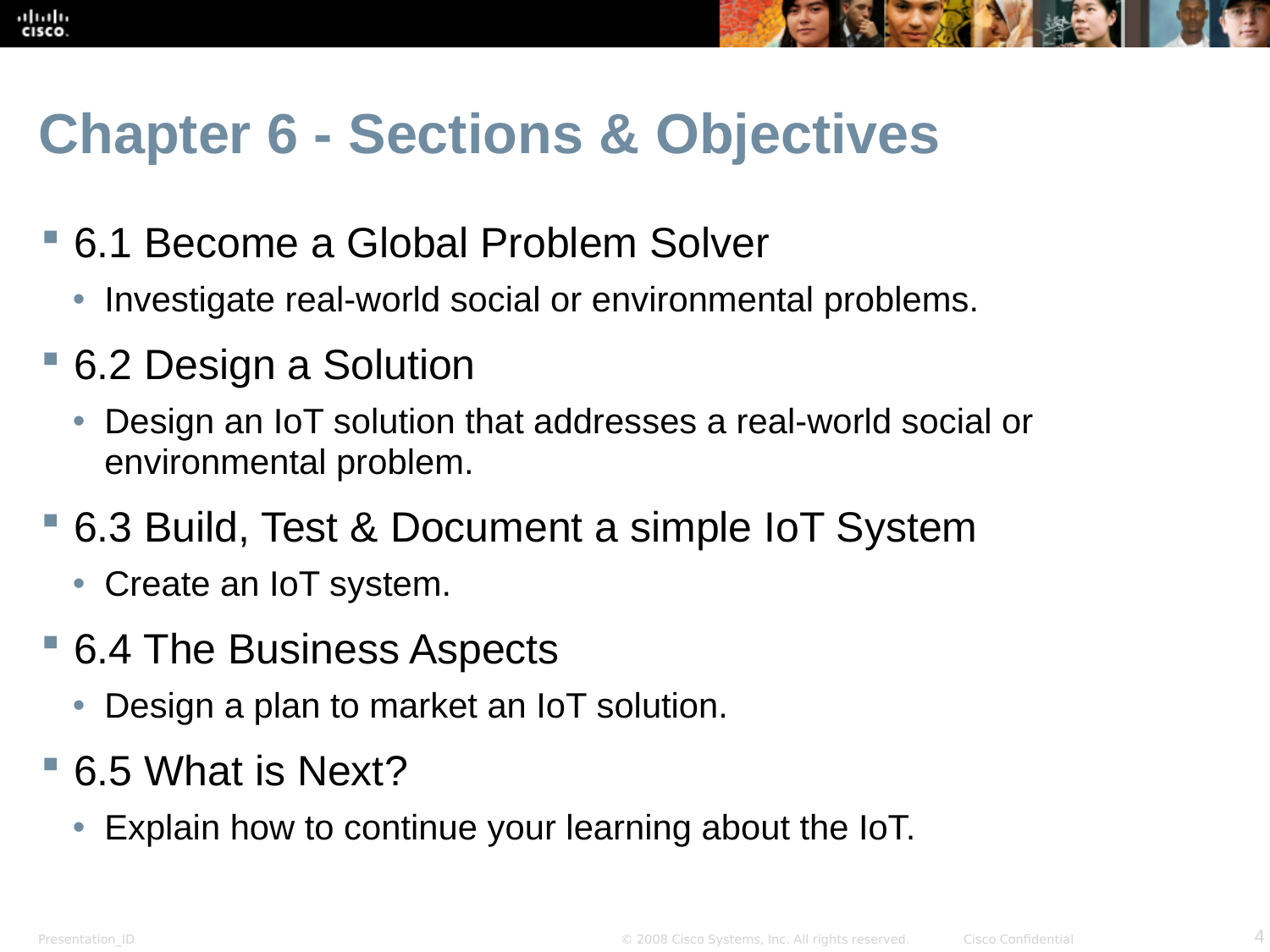

# Chapter 6 - Sections & Objectives
6.1 Become a Global Problem Solver
Investigate real-world social or environmental problems.
6.2 Design a Solution
Design an IoT solution that addresses a real-world social or environmental problem.
6.3 Build, Test & Document a simple IoT System
Create an IoT system.
6.4 The Business Aspects
Design a plan to market an IoT solution.
6.5 What is Next?
Explain how to continue your learning about the IoT.